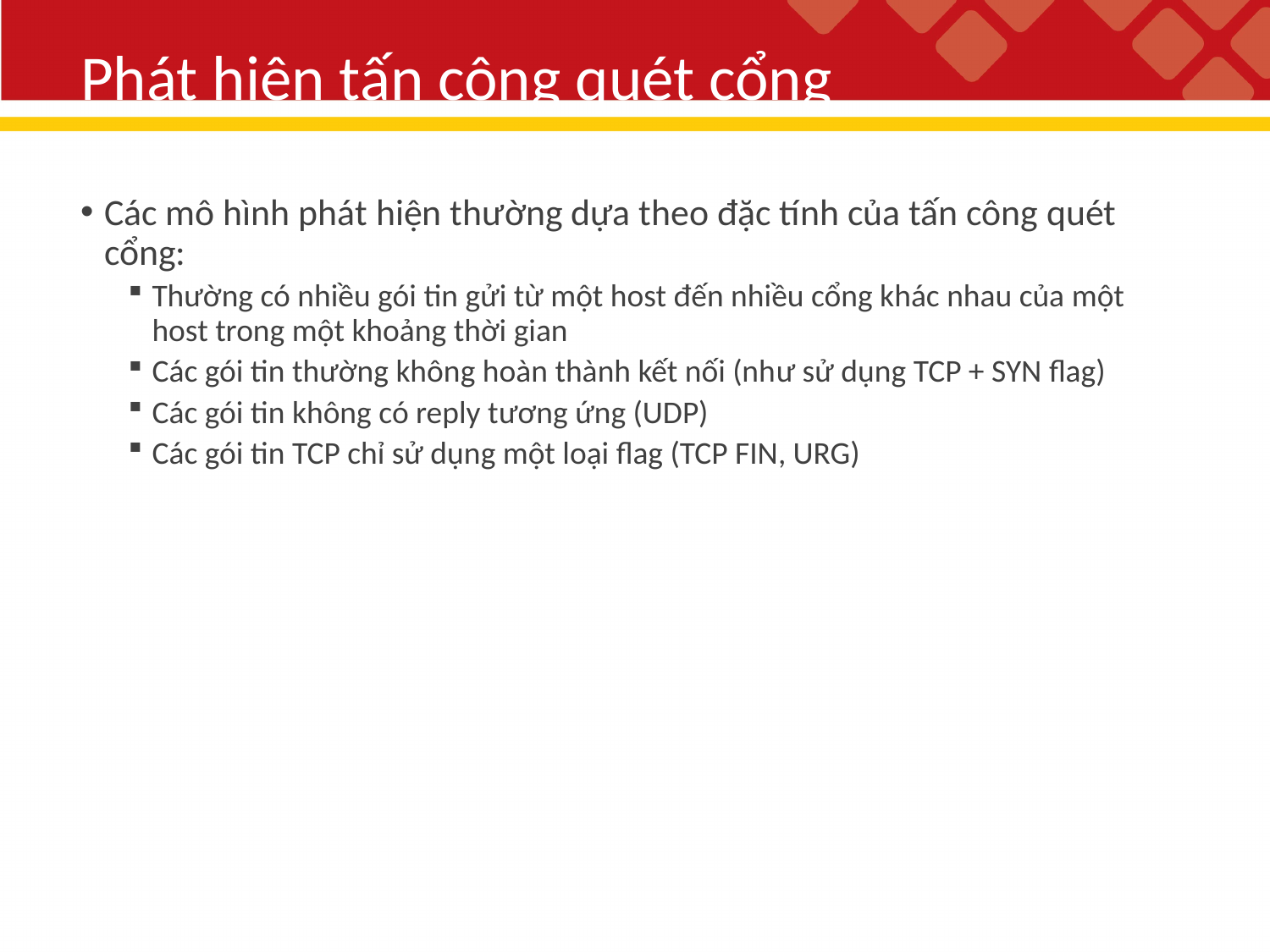

# Phát hiện tấn công quét cổng
Các mô hình phát hiện thường dựa theo đặc tính của tấn công quét cổng:
Thường có nhiều gói tin gửi từ một host đến nhiều cổng khác nhau của một host trong một khoảng thời gian
Các gói tin thường không hoàn thành kết nối (như sử dụng TCP + SYN flag)
Các gói tin không có reply tương ứng (UDP)
Các gói tin TCP chỉ sử dụng một loại flag (TCP FIN, URG)